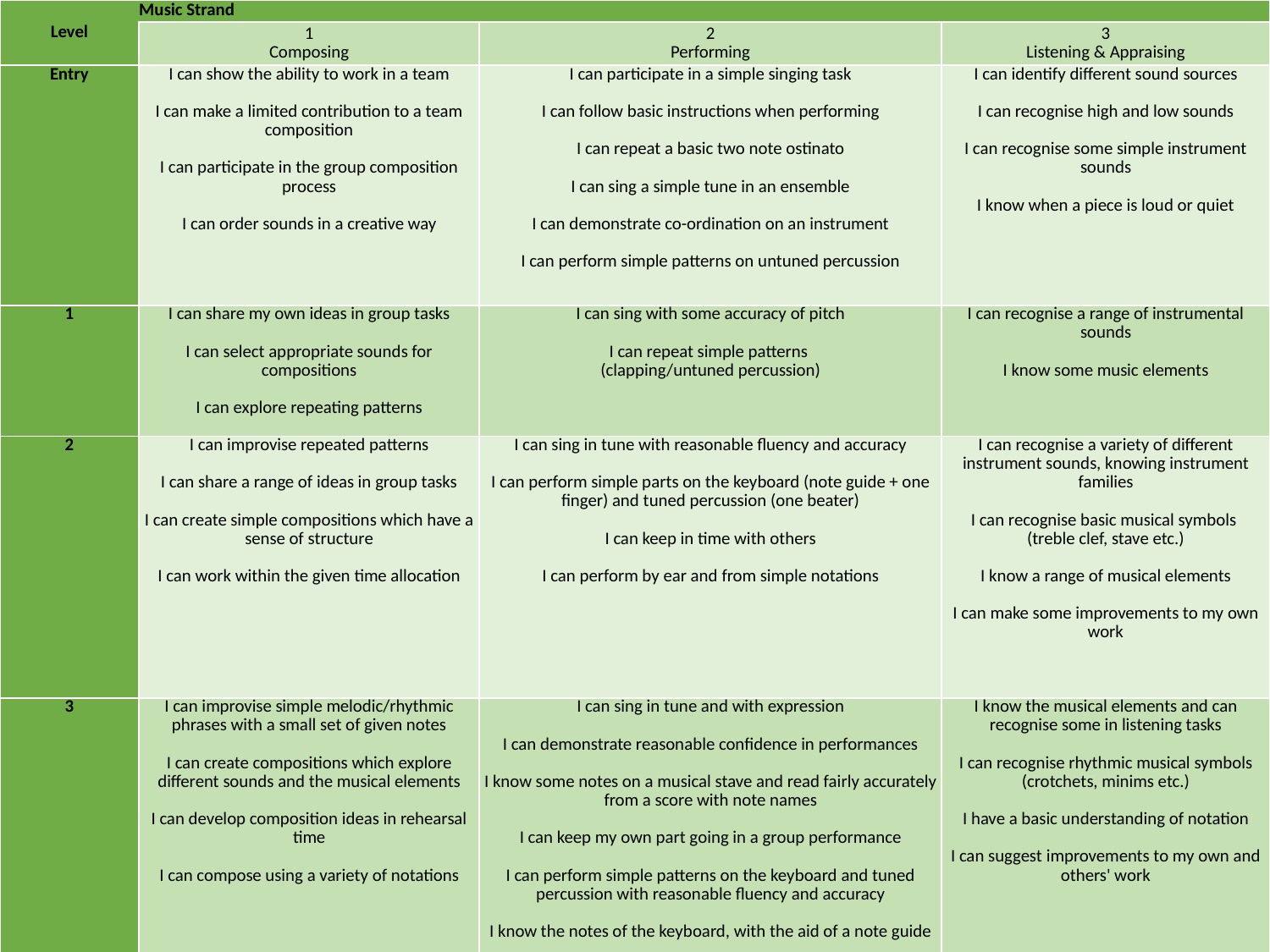

| Level | Music Strand |  |  |  |  |  |
| --- | --- | --- | --- | --- | --- | --- |
|  | 1 Composing |  | 2 Performing |  | 3 Listening & Appraising |  |
| Entry | I can show the ability to work in a team   I can make a limited contribution to a team composition   I can participate in the group composition process   I can order sounds in a creative way |  | I can participate in a simple singing task   I can follow basic instructions when performing   I can repeat a basic two note ostinato   I can sing a simple tune in an ensemble   I can demonstrate co-ordination on an instrument   I can perform simple patterns on untuned percussion |  | I can identify different sound sources   I can recognise high and low sounds   I can recognise some simple instrument sounds   I know when a piece is loud or quiet |  |
| 1 | I can share my own ideas in group tasks   I can select appropriate sounds for compositions   I can explore repeating patterns |  | I can sing with some accuracy of pitch   I can repeat simple patterns (clapping/untuned percussion) |  | I can recognise a range of instrumental sounds   I know some music elements |  |
| 2 | I can improvise repeated patterns   I can share a range of ideas in group tasks   I can create simple compositions which have a sense of structure   I can work within the given time allocation |  | I can sing in tune with reasonable fluency and accuracy   I can perform simple parts on the keyboard (note guide + one finger) and tuned percussion (one beater)   I can keep in time with others   I can perform by ear and from simple notations |  | I can recognise a variety of different instrument sounds, knowing instrument families   I can recognise basic musical symbols (treble clef, stave etc.)   I know a range of musical elements   I can make some improvements to my own work |  |
| 3 | I can improvise simple melodic/rhythmic phrases with a small set of given notes   I can create compositions which explore different sounds and the musical elements   I can develop composition ideas in rehearsal time   I can compose using a variety of notations |  | I can sing in tune and with expression   I can demonstrate reasonable confidence in performances   I know some notes on a musical stave and read fairly accurately from a score with note names   I can keep my own part going in a group performance   I can perform simple patterns on the keyboard and tuned percussion with reasonable fluency and accuracy   I know the notes of the keyboard, with the aid of a note guide |  | I know the musical elements and can recognise some in listening tasks   I can recognise rhythmic musical symbols (crotchets, minims etc.)   I have a basic understanding of notation   I can suggest improvements to my own and others' work |  |